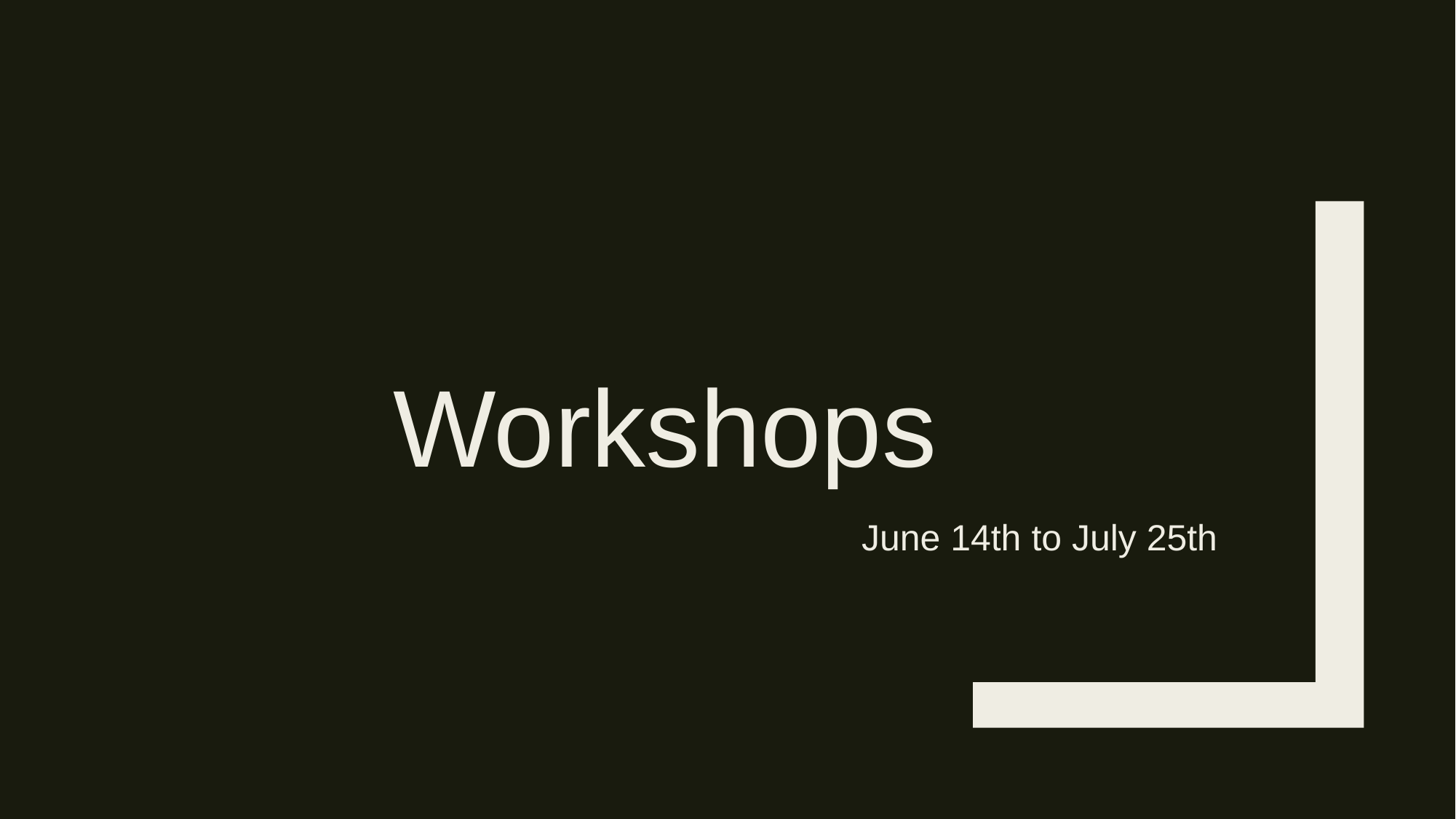

# Workshops
June 14th to July 25th